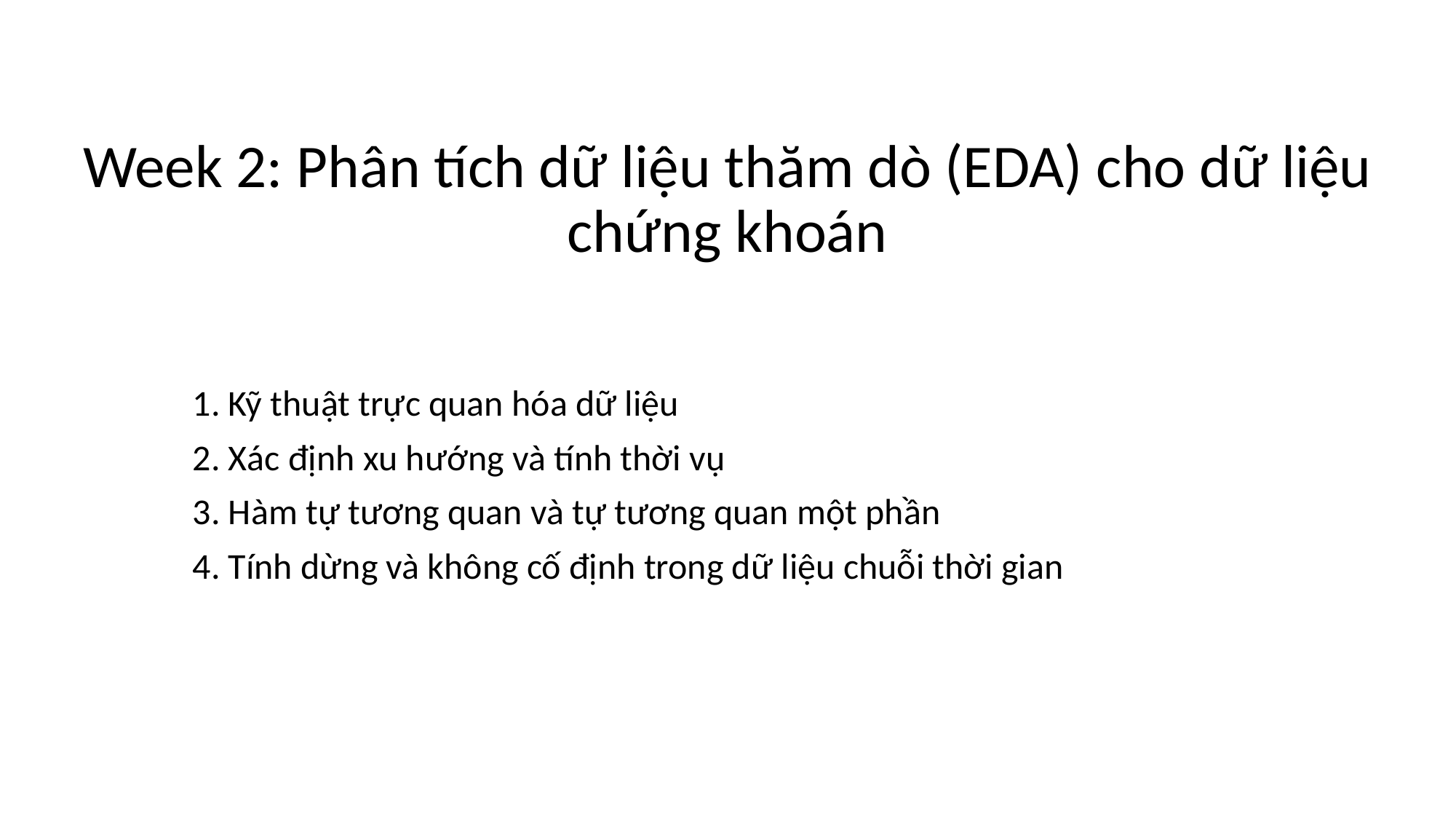

# Week 2: Phân tích dữ liệu thăm dò (EDA) cho dữ liệu chứng khoán
1. Kỹ thuật trực quan hóa dữ liệu
2. Xác định xu hướng và tính thời vụ
3. Hàm tự tương quan và tự tương quan một phần
4. Tính dừng và không cố định trong dữ liệu chuỗi thời gian